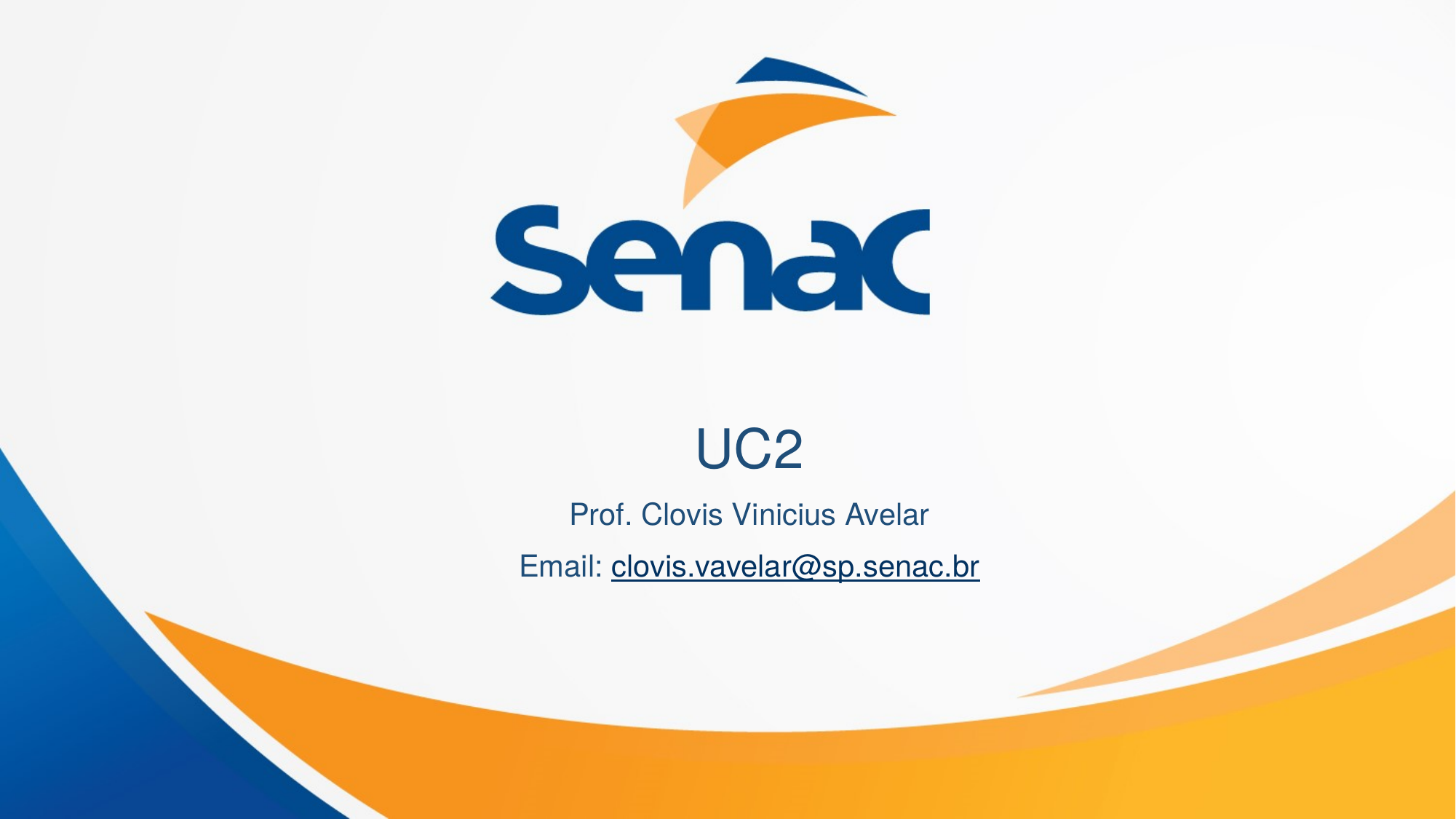

# UC2
Prof. Clovis Vinicius Avelar
Email: clovis.vavelar@sp.senac.br